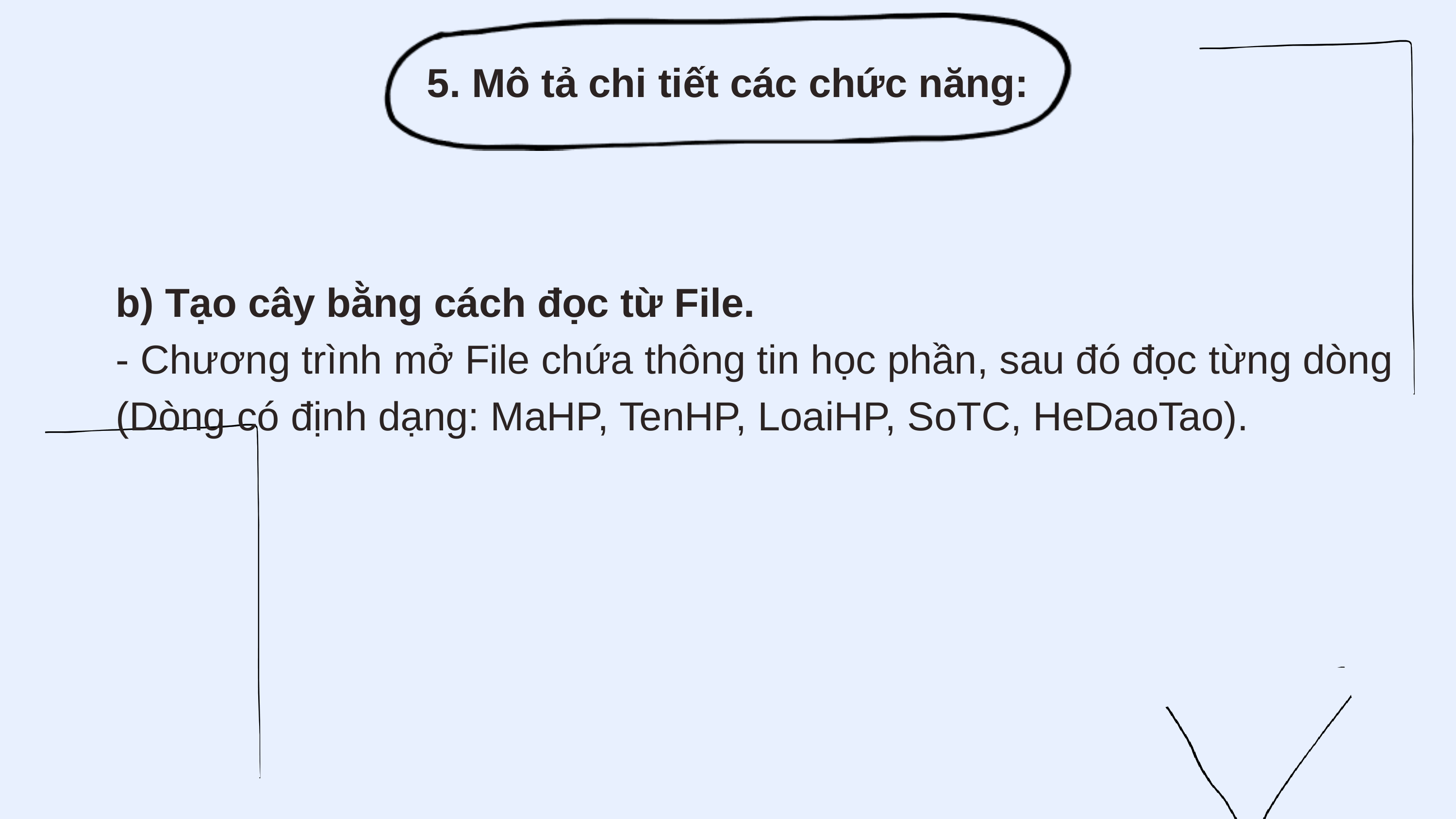

5. Mô tả chi tiết các chức năng:
b) Tạo cây bằng cách đọc từ File.
- Chương trình mở File chứa thông tin học phần, sau đó đọc từng dòng
(Dòng có định dạng: MaHP, TenHP, LoaiHP, SoTC, HeDaoTao).